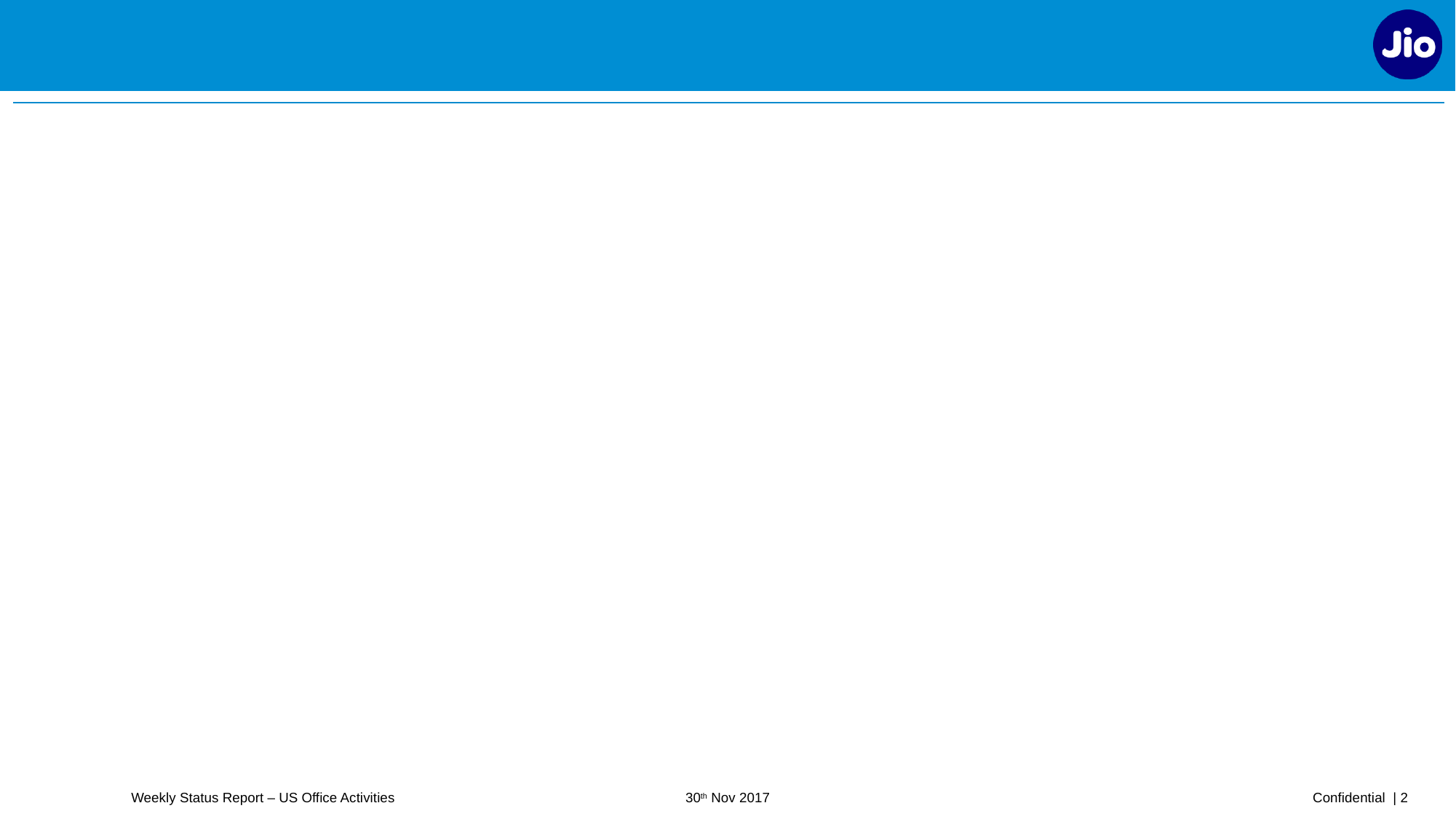

Weekly Status Report – US Office Activities
30th Nov 2017
Confidential  | 2